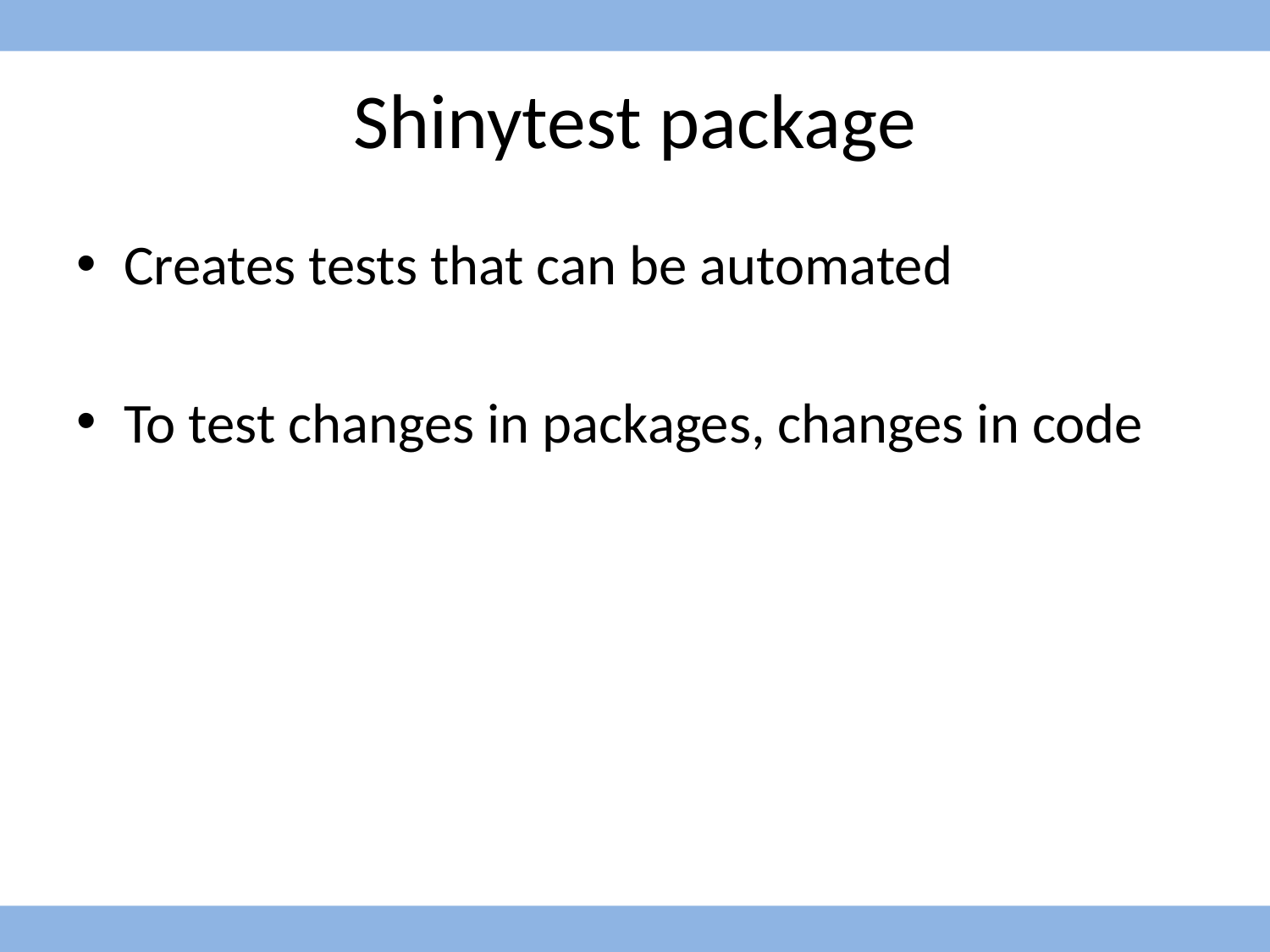

# Shinytest package
Creates tests that can be automated

To test changes in packages, changes in code